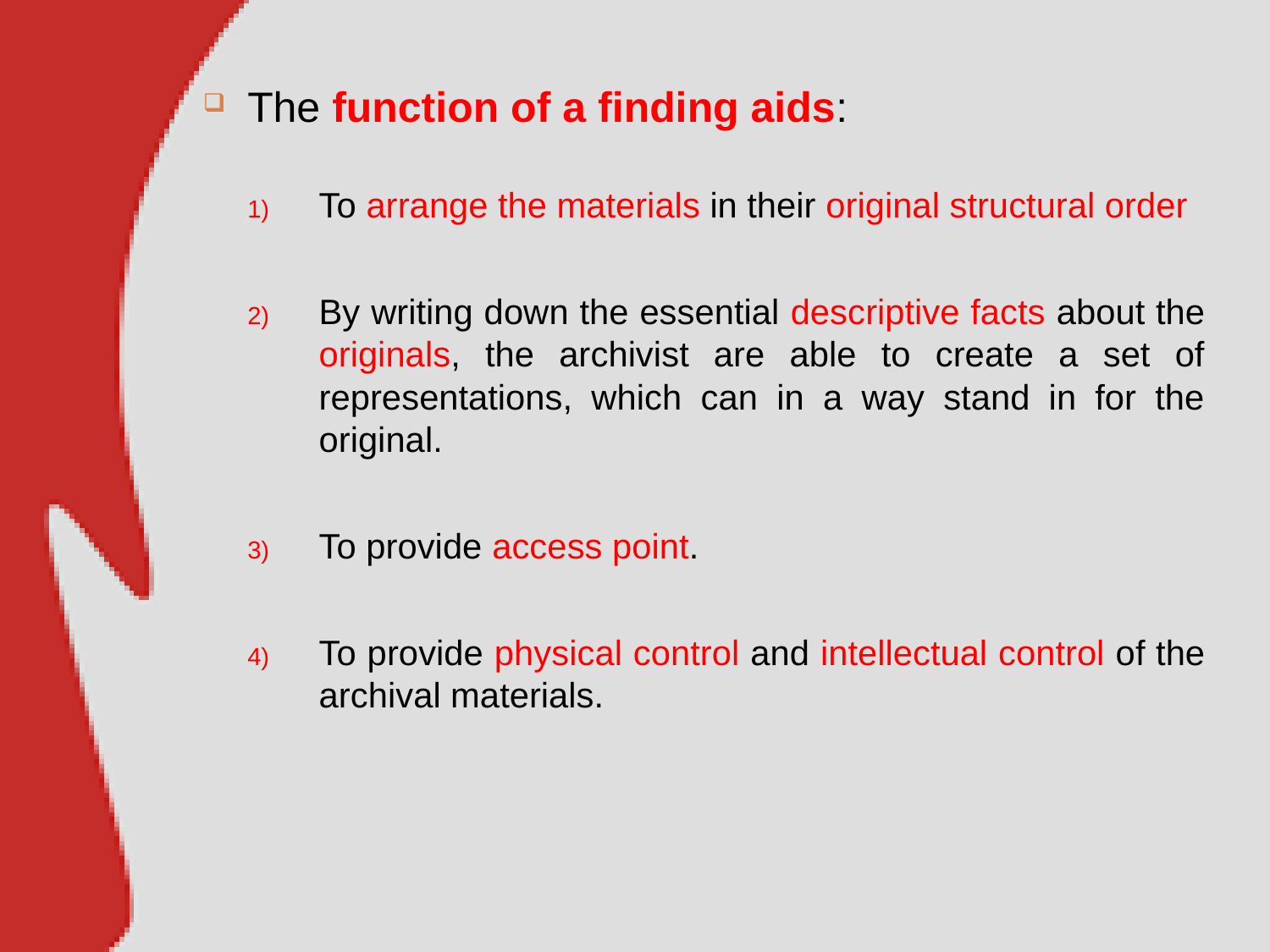

The function of a finding aids:

To arrange the materials in their original structural order

By writing down the essential descriptive facts about the originals, the archivist are able to create a set of representations, which can in a way stand in for the original.

To provide access point.

To provide physical control and intellectual control of the archival materials.